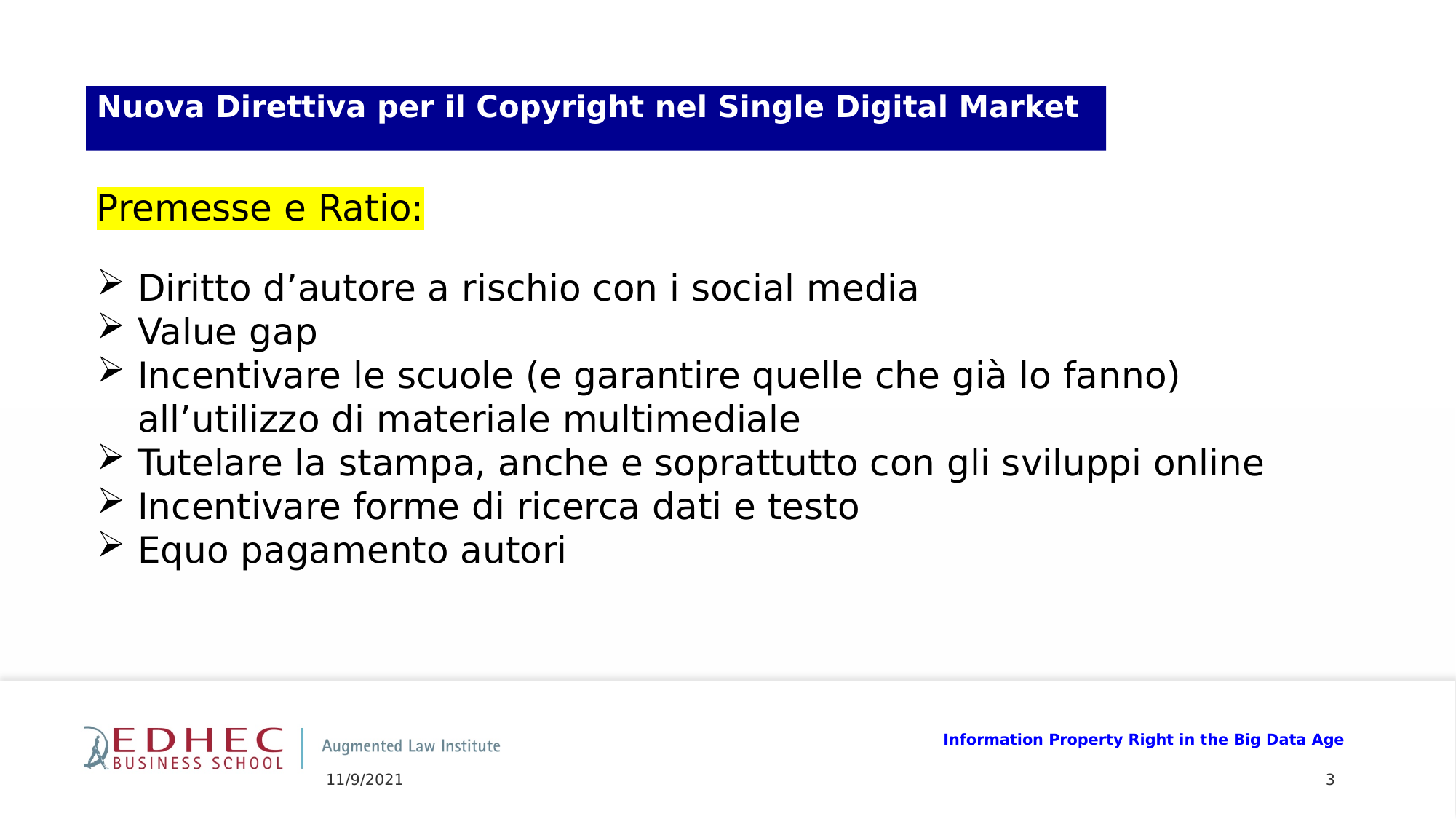

Nuova Direttiva per il Copyright nel Single Digital Market
Premesse e Ratio:

Diritto d’autore a rischio con i social media
Value gap
Incentivare le scuole (e garantire quelle che già lo fanno) all’utilizzo di materiale multimediale
Tutelare la stampa, anche e soprattutto con gli sviluppi online
Incentivare forme di ricerca dati e testo
Equo pagamento autori
Information Property Right in the Big Data Age
11/9/2021
3